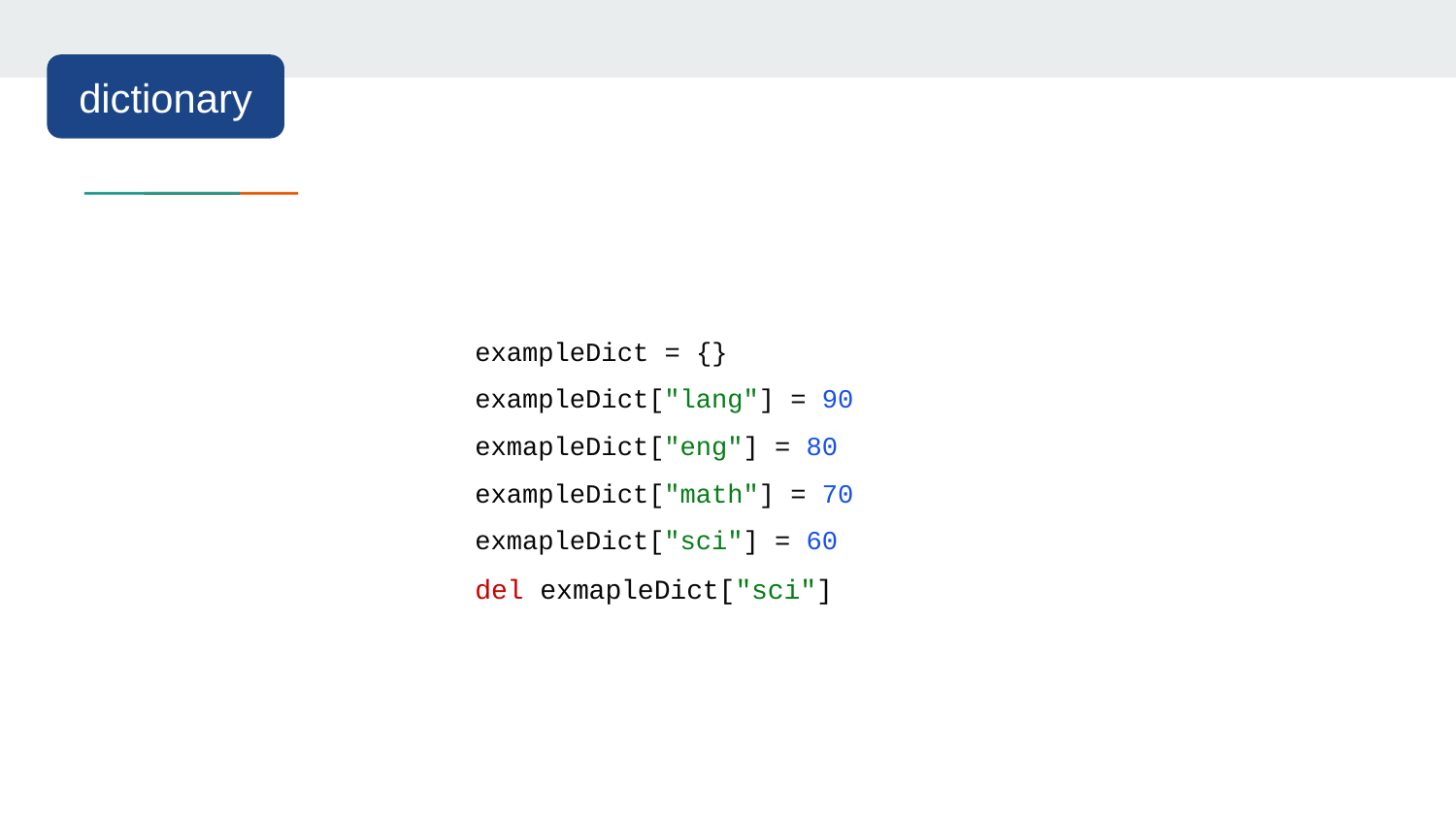

dictionary
exampleDict = {}
exampleDict["lang"] = 90
exmapleDict["eng"] = 80
exampleDict["math"] = 70
exmapleDict["sci"] = 60
del exmapleDict["sci"]